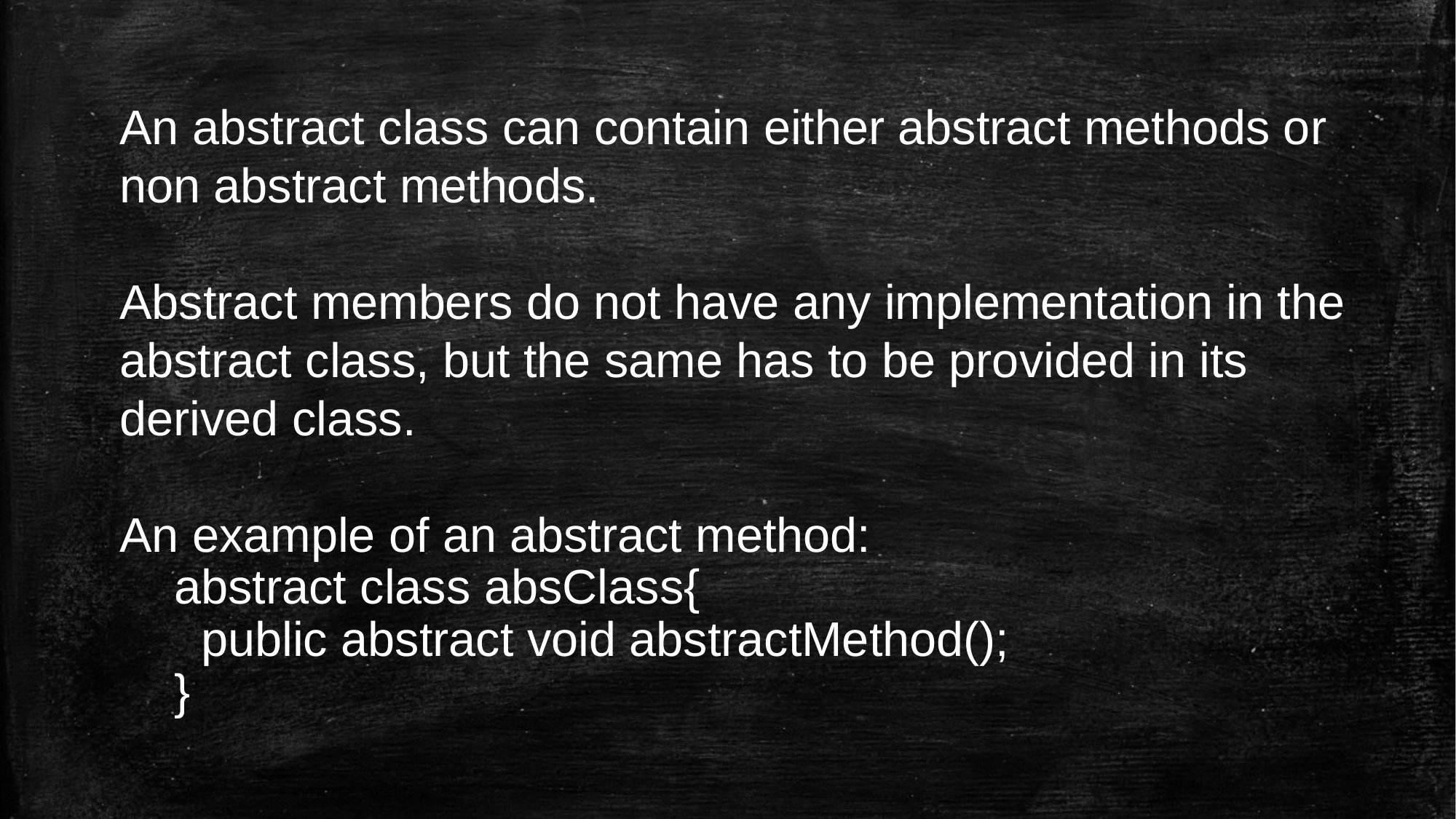

An abstract class can contain either abstract methods or non abstract methods.

Abstract members do not have any implementation in the abstract class, but the same has to be provided in its derived class.

An example of an abstract method:
abstract class absClass{
  public abstract void abstractMethod();
}